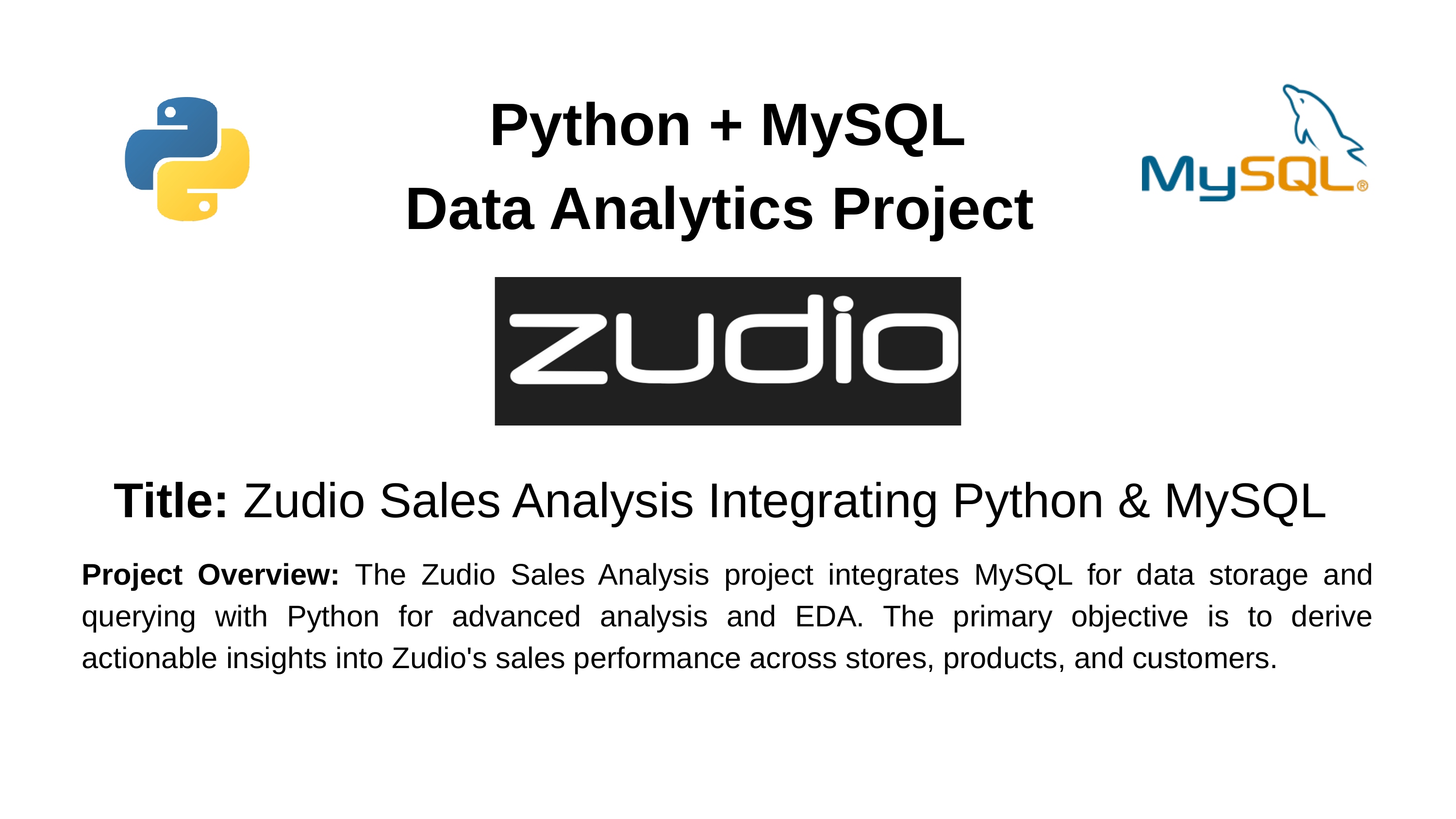

Python + MySQL
Data Analytics Project

Title: Zudio Sales Analysis Integrating Python & MySQL
Project Overview: The Zudio Sales Analysis project integrates MySQL for data storage and querying with Python for advanced analysis and EDA. The primary objective is to derive actionable insights into Zudio's sales performance across stores, products, and customers.